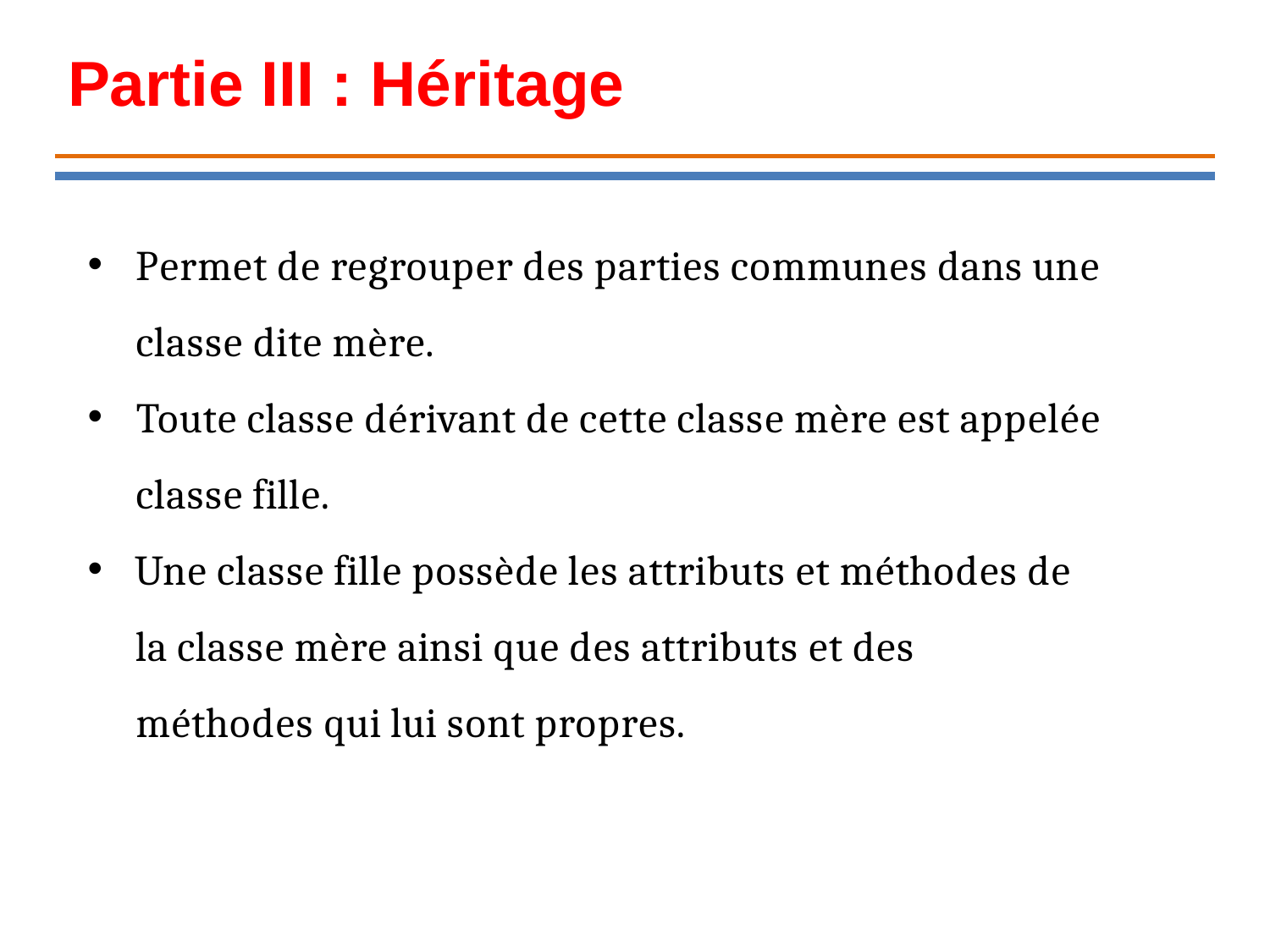

Partie III : Héritage
Permet de regrouper des parties communes dans une classe dite mère.
Toute classe dérivant de cette classe mère est appelée classe fille.
Une classe fille possède les attributs et méthodes de la classe mère ainsi que des attributs et des méthodes qui lui sont propres.